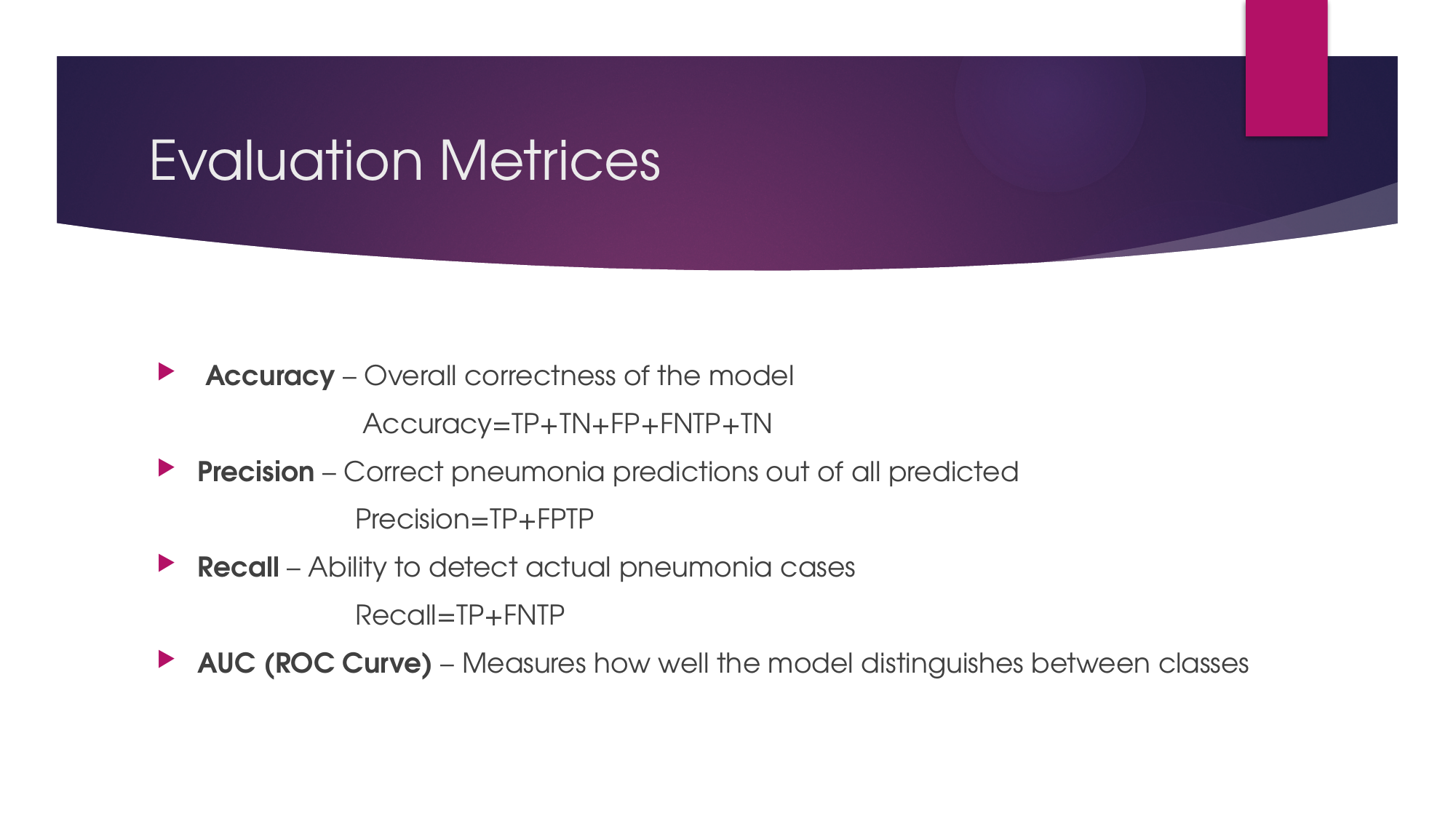

# Evaluation Metrices
 Accuracy – Overall correctness of the model
                           Accuracy=TP+TN+FP+FNTP+TN​
Precision – Correct pneumonia predictions out of all predicted
                          Precision=TP+FPTP​
Recall – Ability to detect actual pneumonia cases
                          Recall=TP+FNTP​
AUC (ROC Curve) – Measures how well the model distinguishes between classes